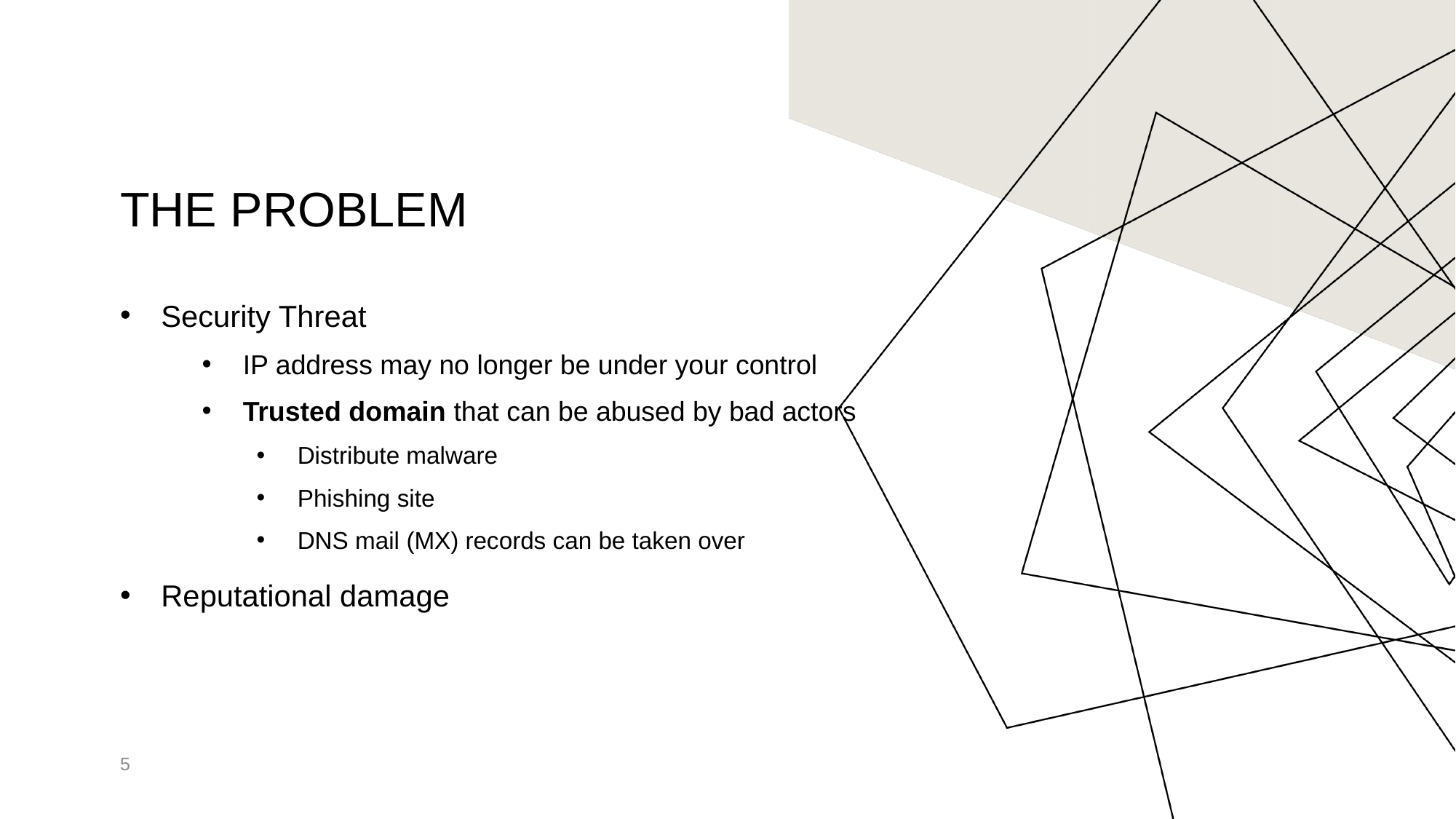

# The Problem
Security Threat
IP address may no longer be under your control
Trusted domain that can be abused by bad actors
Distribute malware
Phishing site
DNS mail (MX) records can be taken over
Reputational damage
5